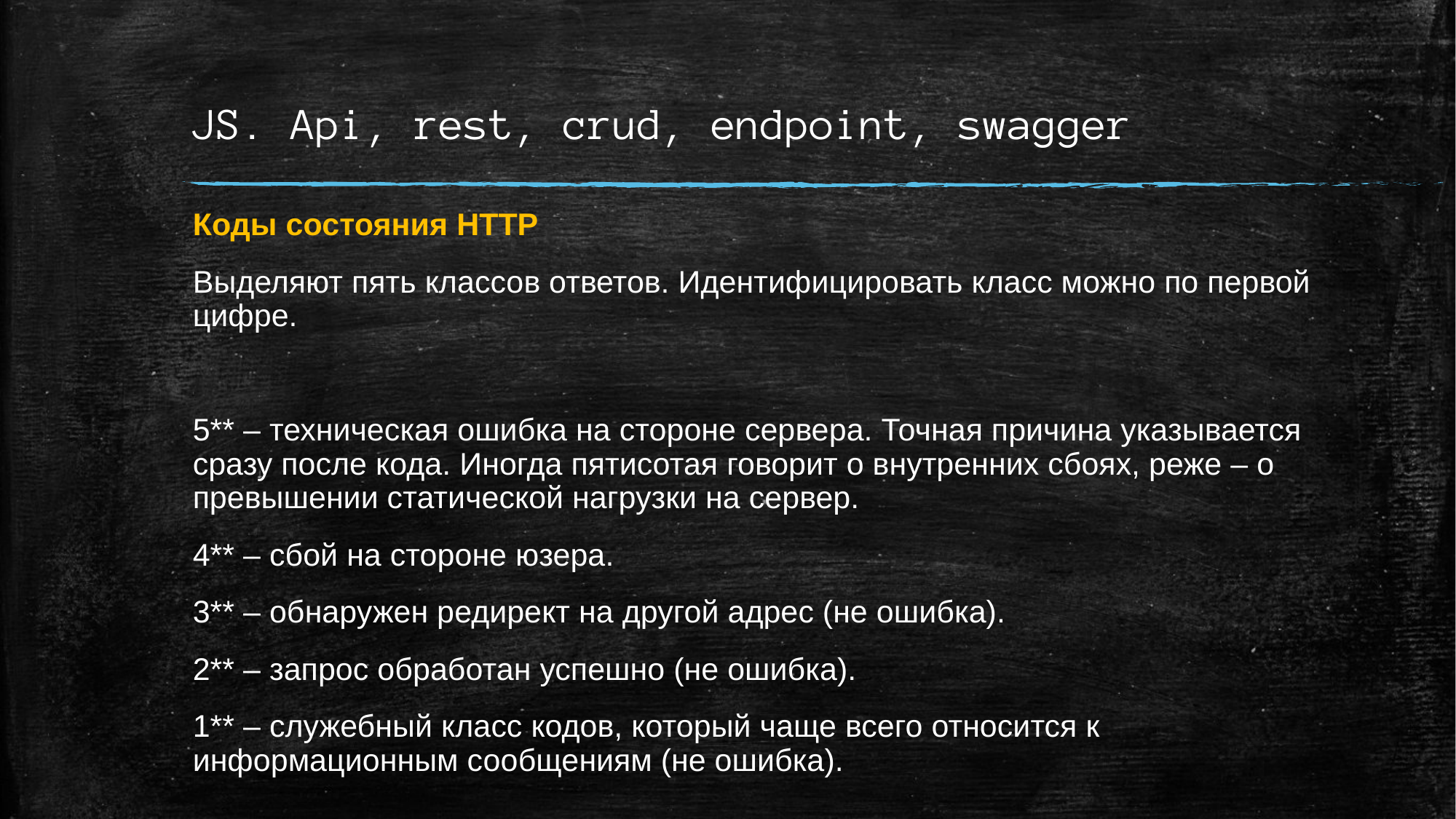

# JS. Api, rest, crud, endpoint, swagger
Коды состояния HTTP
Выделяют пять классов ответов. Идентифицировать класс можно по первой цифре.

5** – техническая ошибка на стороне сервера. Точная причина указывается сразу после кода. Иногда пятисотая говорит о внутренних сбоях, реже – о превышении статической нагрузки на сервер.
4** – сбой на стороне юзера.
3** – обнаружен редирект на другой адрес (не ошибка).
2** – запрос обработан успешно (не ошибка).
1** – служебный класс кодов, который чаще всего относится к информационным сообщениям (не ошибка).